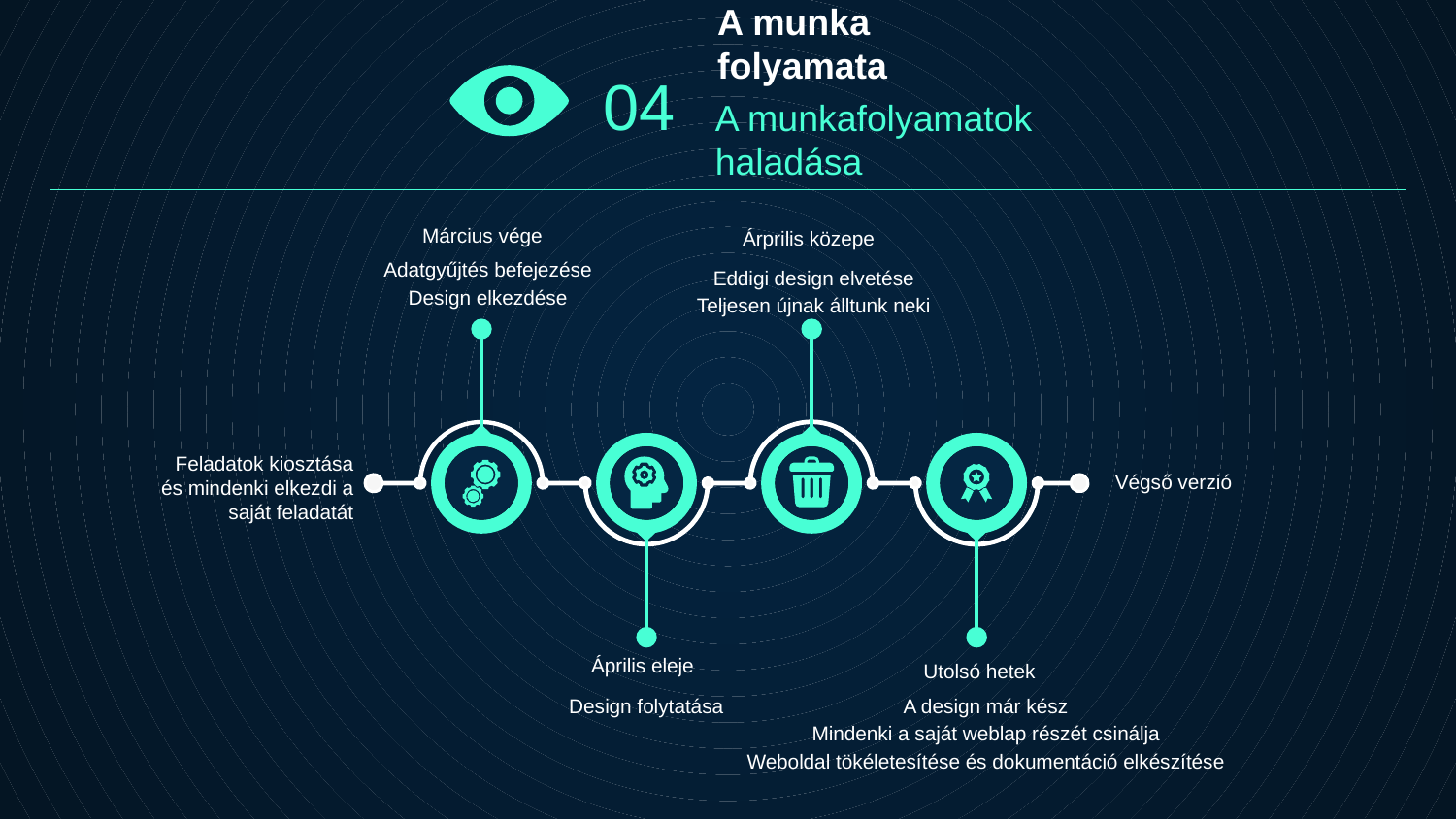

A munka folyamata
04

A munkafolyamatok haladása

01
A csapat
Információk a csapatról
Március vége
Árprilis közepe

Adatgyűjtés befejezése
Design elkezdése
Eddigi design elvetése
Teljesen újnak álltunk neki

05
A munka befejezése

A projekt elkészült

Feladatok kiosztása és mindenki elkezdi a saját feladatát

Végső verzió

02
Munka felosztása

A feladatok kiosztása

Április eleje
Utolsó hetek

A design már kész
Mindenki a saját weblap részét csinálja
Weboldal tökéletesítése és dokumentáció elkészítése
Design folytatása
06
Összegzés
Csapatmunka összegzése, projekt állapota
03
Célunk
A csapat célja a projektmunka során